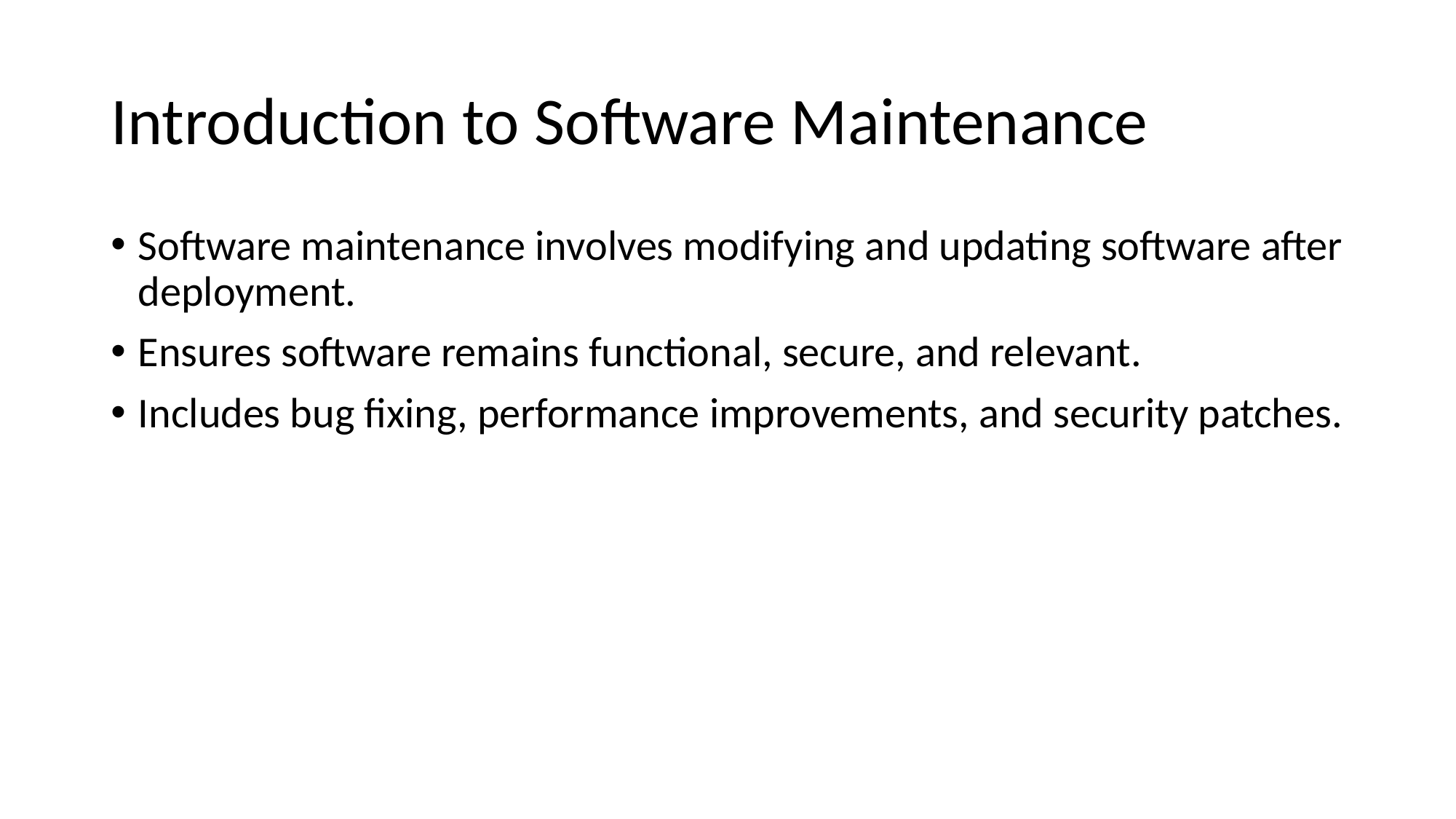

# Introduction to Software Maintenance
Software maintenance involves modifying and updating software after deployment.
Ensures software remains functional, secure, and relevant.
Includes bug fixing, performance improvements, and security patches.